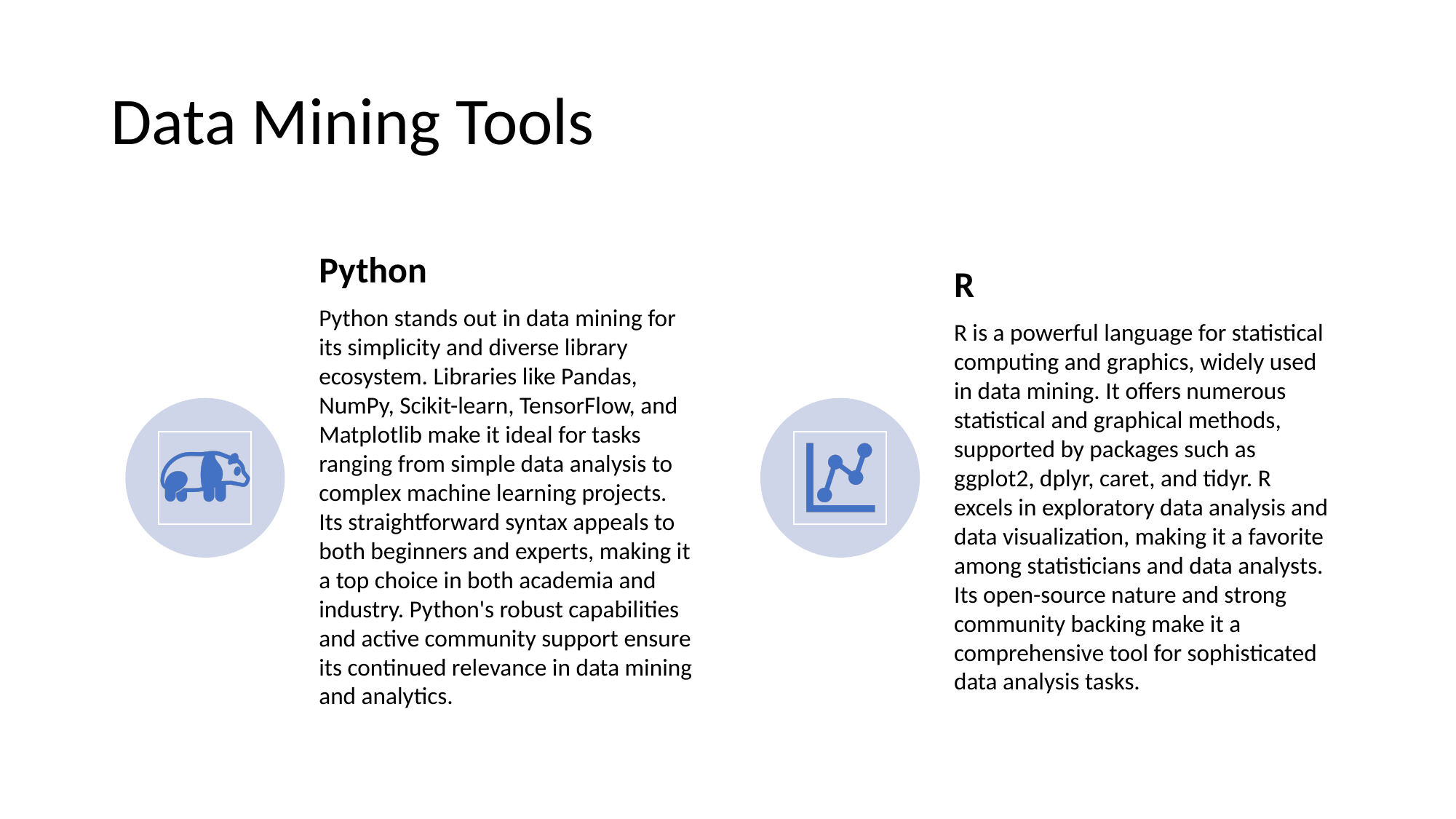

# Data Mining Tools
Python
Python stands out in data mining for its simplicity and diverse library ecosystem. Libraries like Pandas, NumPy, Scikit-learn, TensorFlow, and Matplotlib make it ideal for tasks ranging from simple data analysis to complex machine learning projects. Its straightforward syntax appeals to both beginners and experts, making it a top choice in both academia and industry. Python's robust capabilities and active community support ensure its continued relevance in data mining and analytics.
R
R is a powerful language for statistical computing and graphics, widely used in data mining. It offers numerous statistical and graphical methods, supported by packages such as ggplot2, dplyr, caret, and tidyr. R excels in exploratory data analysis and data visualization, making it a favorite among statisticians and data analysts. Its open-source nature and strong community backing make it a comprehensive tool for sophisticated data analysis tasks.